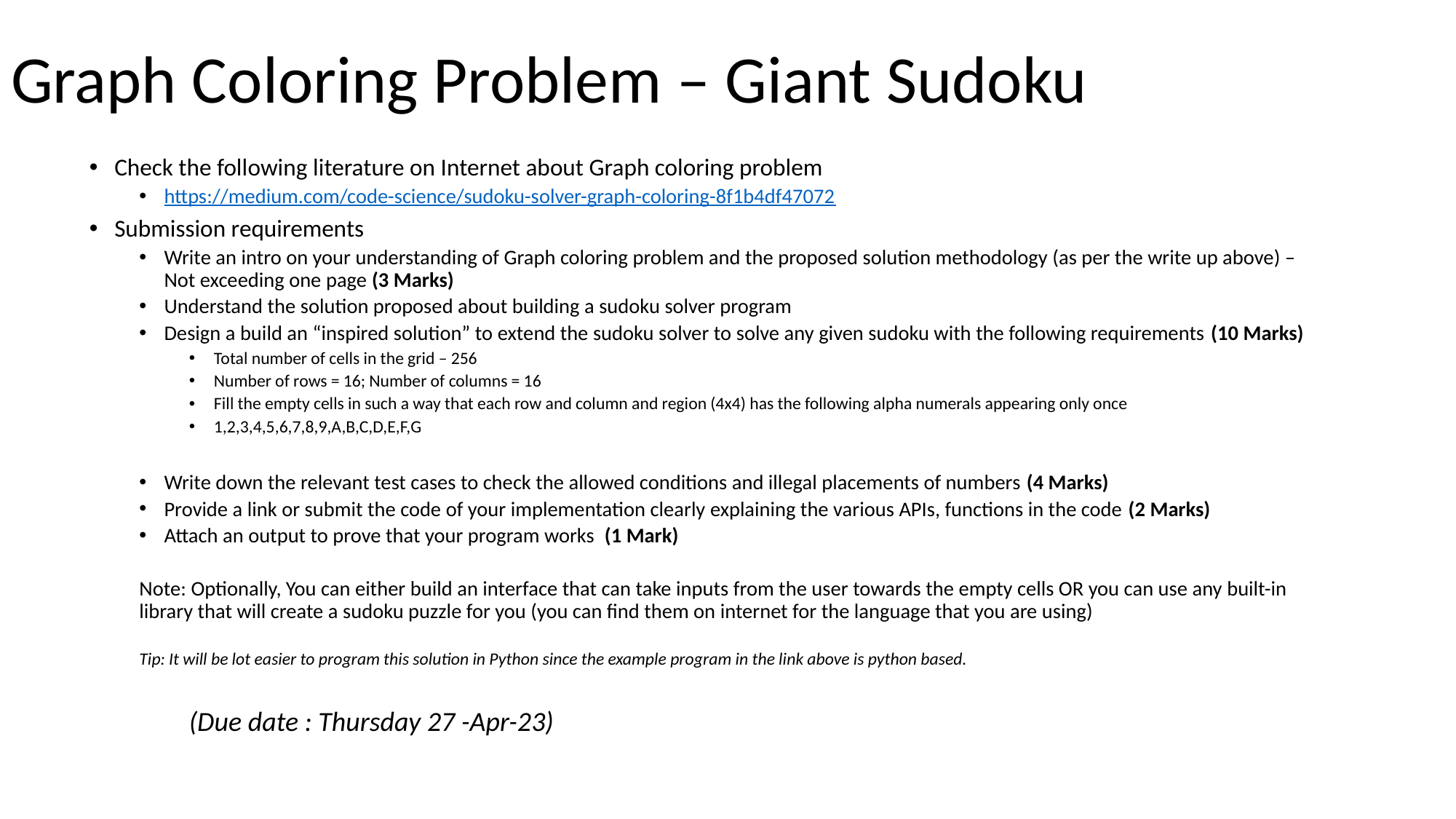

# Graph Coloring Problem – Giant Sudoku
Check the following literature on Internet about Graph coloring problem
https://medium.com/code-science/sudoku-solver-graph-coloring-8f1b4df47072
Submission requirements
Write an intro on your understanding of Graph coloring problem and the proposed solution methodology (as per the write up above) – Not exceeding one page (3 Marks)
Understand the solution proposed about building a sudoku solver program
Design a build an “inspired solution” to extend the sudoku solver to solve any given sudoku with the following requirements (10 Marks)
Total number of cells in the grid – 256
Number of rows = 16; Number of columns = 16
Fill the empty cells in such a way that each row and column and region (4x4) has the following alpha numerals appearing only once
1,2,3,4,5,6,7,8,9,A,B,C,D,E,F,G

Write down the relevant test cases to check the allowed conditions and illegal placements of numbers (4 Marks)
Provide a link or submit the code of your implementation clearly explaining the various APIs, functions in the code (2 Marks)
Attach an output to prove that your program works  (1 Mark)

Note: Optionally, You can either build an interface that can take inputs from the user towards the empty cells OR you can use any built-in library that will create a sudoku puzzle for you (you can find them on internet for the language that you are using)

Tip: It will be lot easier to program this solution in Python since the example program in the link above is python based.

		(Due date : Thursday 27 -Apr-23)